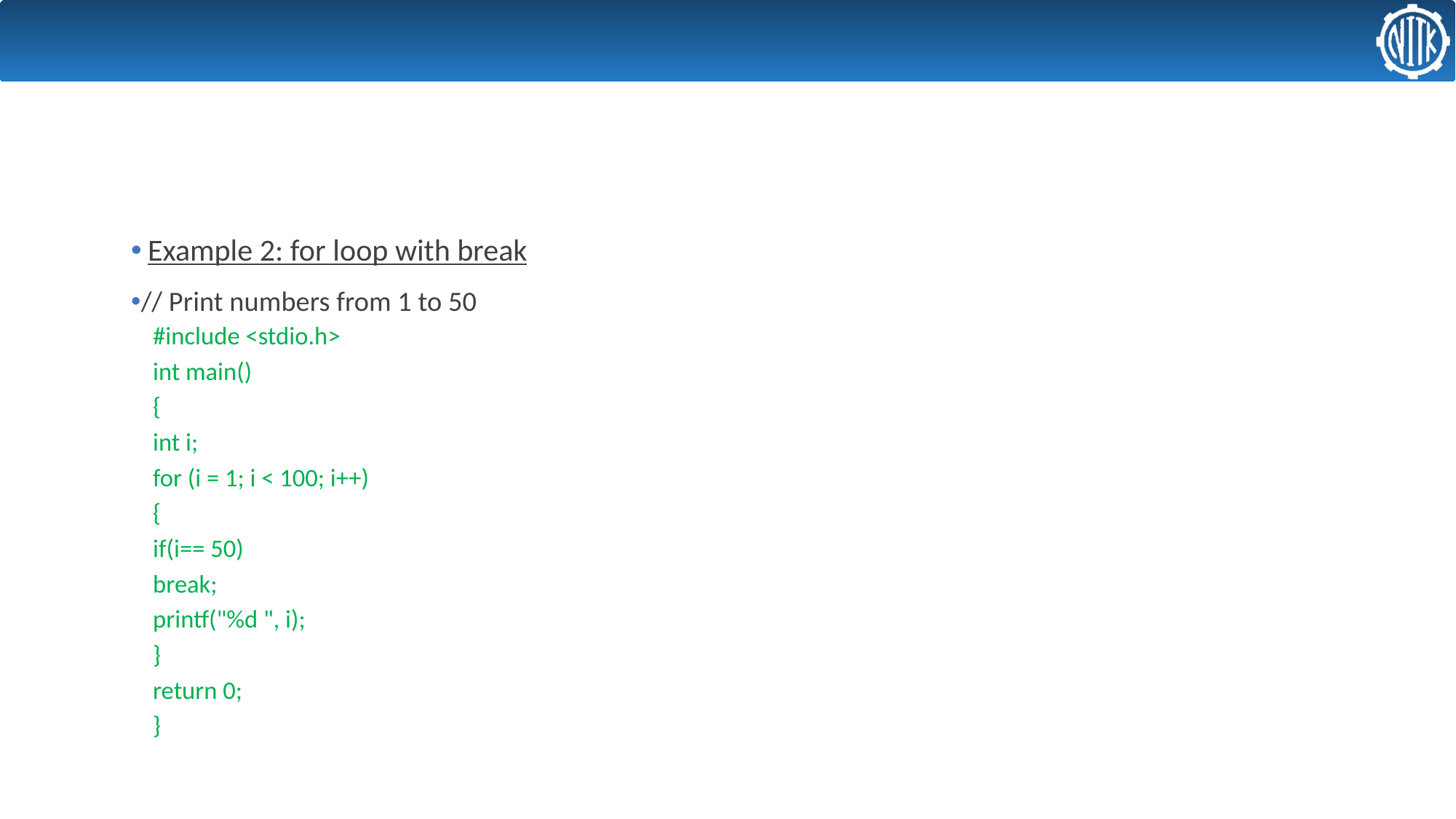

# Control Statements -- Looping
 Example 2: for loop with break
// Print numbers from 1 to 50
#include <stdio.h>
int main()
{
	int i;
	for (i = 1; i < 100; i++)
	{
		if(i== 50)
			break;
		printf("%d ", i);
	}
	return 0;
}